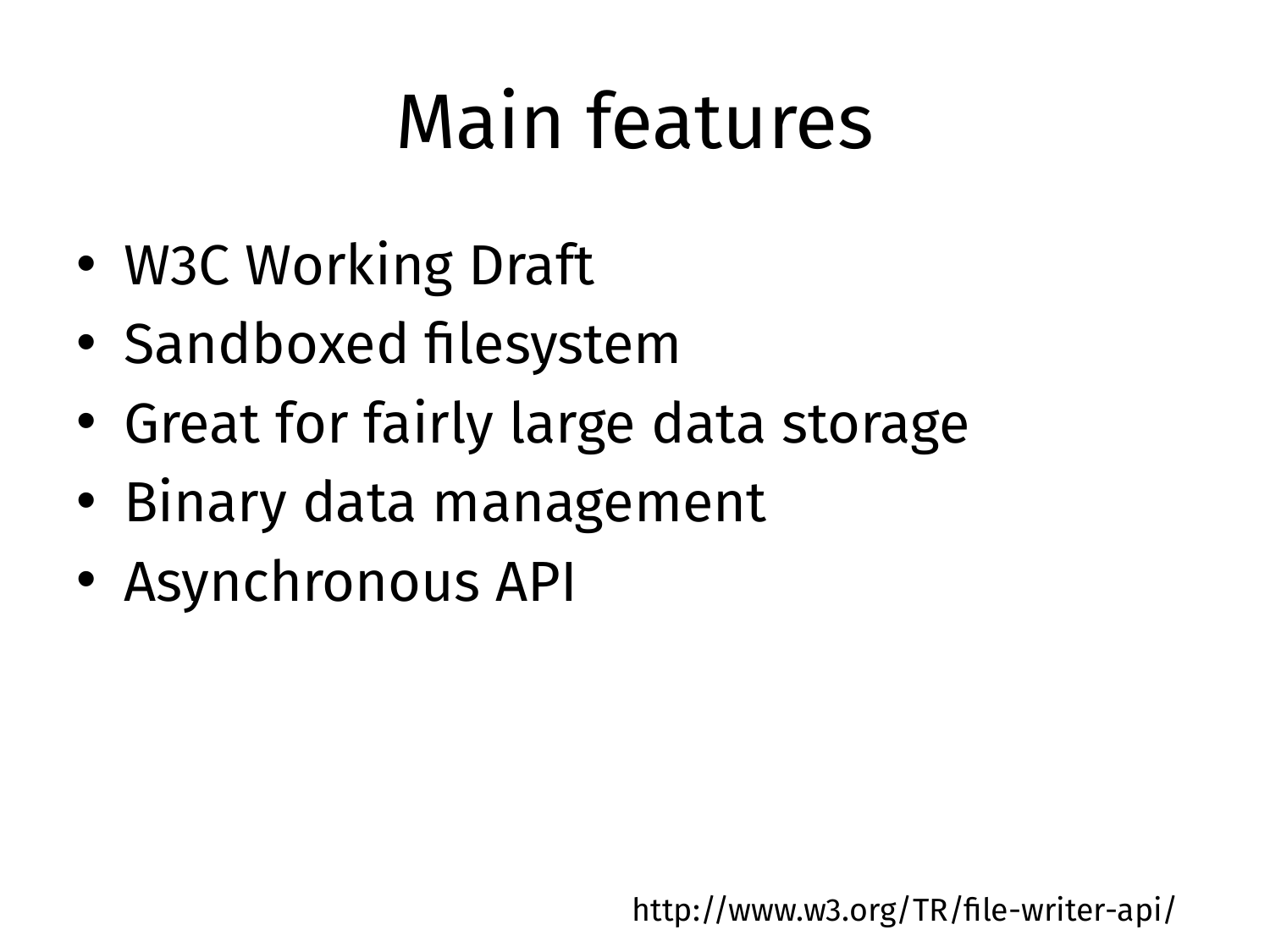

# Main features
W3C Working Draft
Sandboxed filesystem
Great for fairly large data storage
Binary data management
Asynchronous API
http://www.w3.org/TR/file-writer-api/